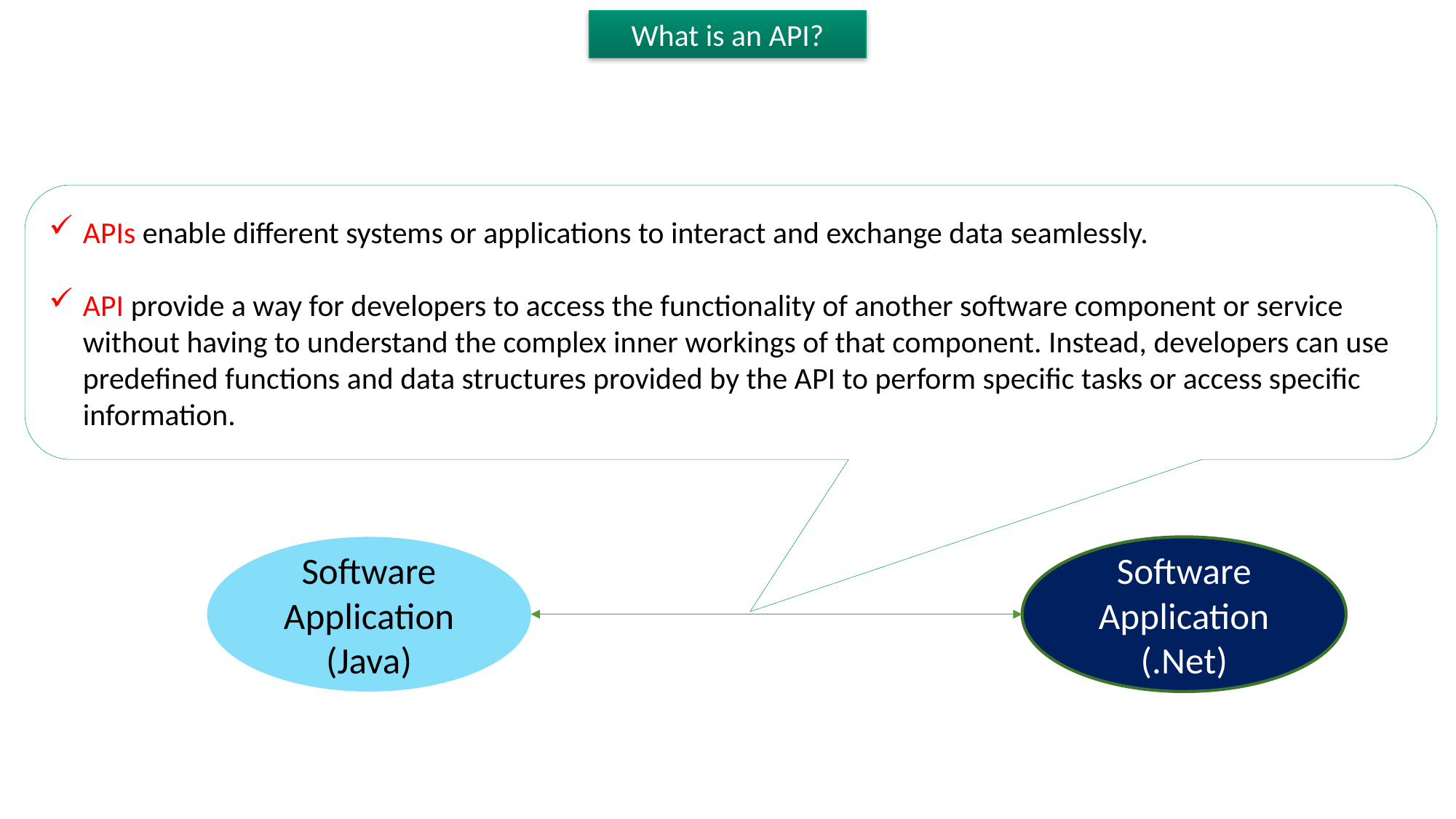

What is an API?

APIs enable different systems or applications to interact and exchange data seamlessly.
API provide a way for developers to access the functionality of another software component or service without having to understand the complex inner workings of that component. Instead, developers can use predefined functions and data structures provided by the API to perform specific tasks or access specific information.
Software Application (Java)
Software Application (.Net)